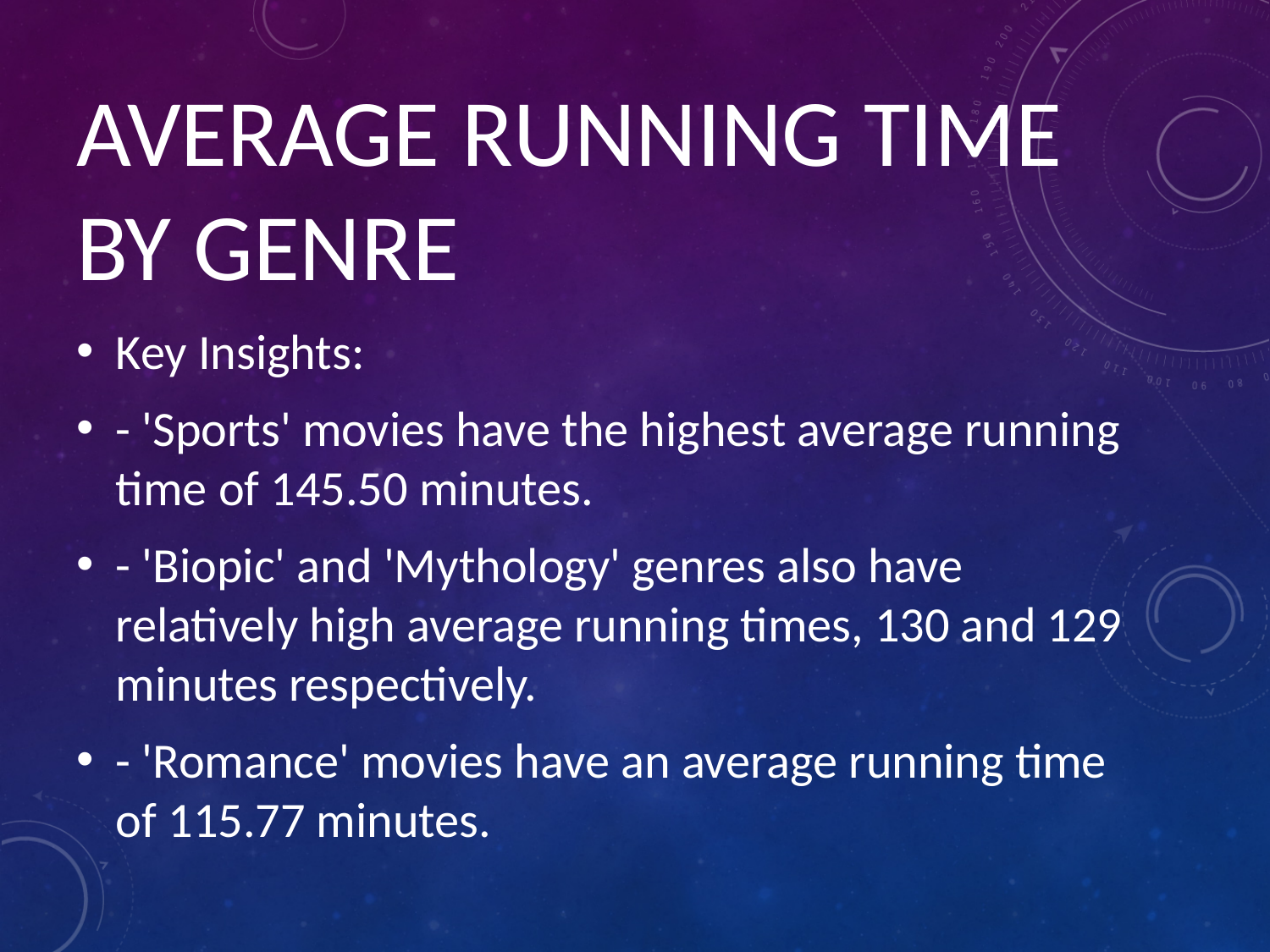

# Average Running Time by Genre
Key Insights:
- 'Sports' movies have the highest average running time of 145.50 minutes.
- 'Biopic' and 'Mythology' genres also have relatively high average running times, 130 and 129 minutes respectively.
- 'Romance' movies have an average running time of 115.77 minutes.